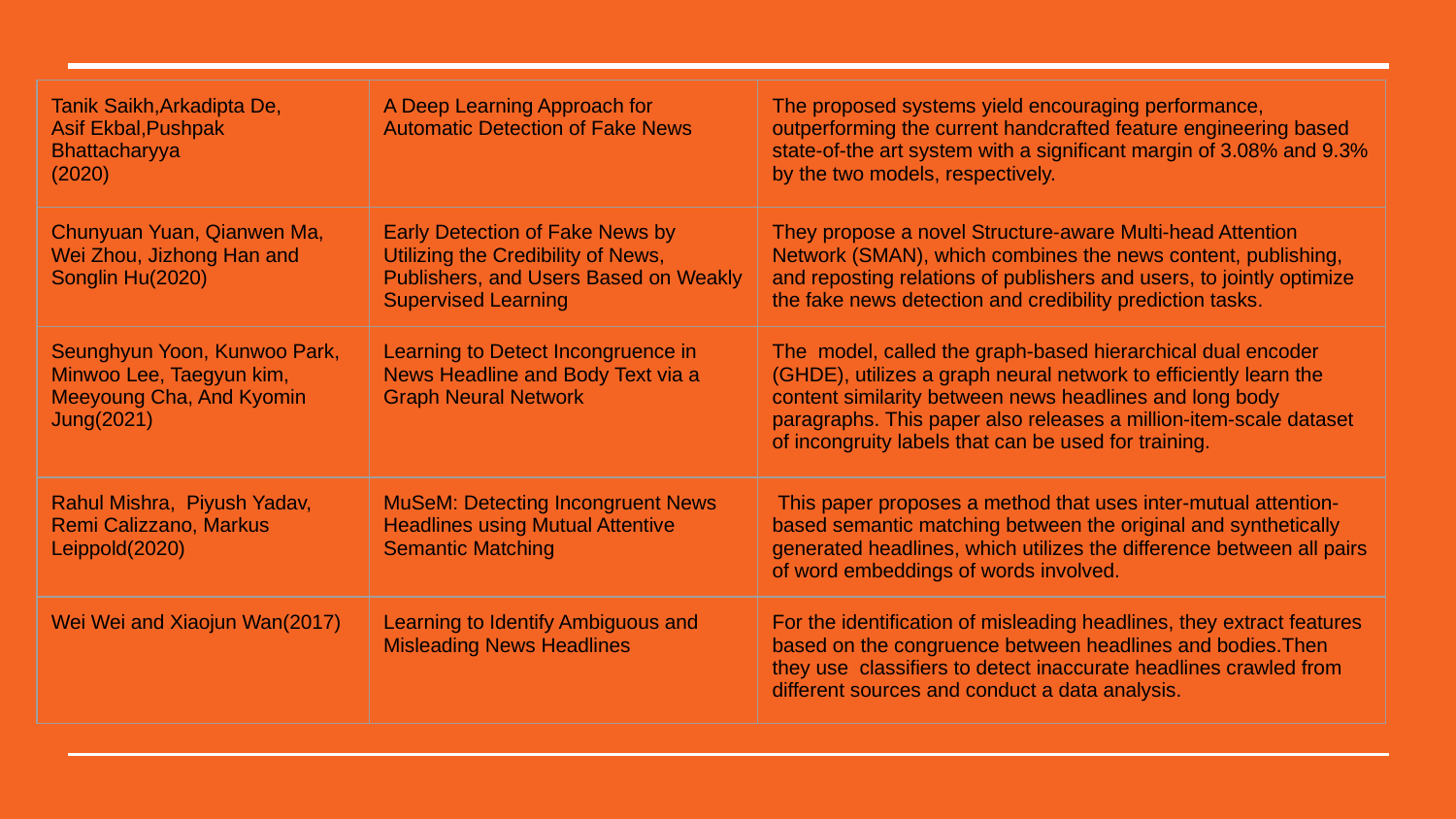

| Tanik Saikh,Arkadipta De, Asif Ekbal,Pushpak Bhattacharyya (2020) | A Deep Learning Approach for Automatic Detection of Fake News | The proposed systems yield encouraging performance, outperforming the current handcrafted feature engineering based state-of-the art system with a significant margin of 3.08% and 9.3% by the two models, respectively. |
| --- | --- | --- |
| Chunyuan Yuan, Qianwen Ma, Wei Zhou, Jizhong Han and Songlin Hu(2020) | Early Detection of Fake News by Utilizing the Credibility of News, Publishers, and Users Based on Weakly Supervised Learning | They propose a novel Structure-aware Multi-head Attention Network (SMAN), which combines the news content, publishing, and reposting relations of publishers and users, to jointly optimize the fake news detection and credibility prediction tasks. |
| Seunghyun Yoon, Kunwoo Park, Minwoo Lee, Taegyun kim, Meeyoung Cha, And Kyomin Jung(2021) | Learning to Detect Incongruence in News Headline and Body Text via a Graph Neural Network | The model, called the graph-based hierarchical dual encoder (GHDE), utilizes a graph neural network to efficiently learn the content similarity between news headlines and long body paragraphs. This paper also releases a million-item-scale dataset of incongruity labels that can be used for training. |
| Rahul Mishra, Piyush Yadav, Remi Calizzano, Markus Leippold(2020) | MuSeM: Detecting Incongruent News Headlines using Mutual Attentive Semantic Matching | This paper proposes a method that uses inter-mutual attention-based semantic matching between the original and synthetically generated headlines, which utilizes the difference between all pairs of word embeddings of words involved. |
| Wei Wei and Xiaojun Wan(2017) | Learning to Identify Ambiguous and Misleading News Headlines | For the identification of misleading headlines, they extract features based on the congruence between headlines and bodies.Then they use classifiers to detect inaccurate headlines crawled from different sources and conduct a data analysis. |